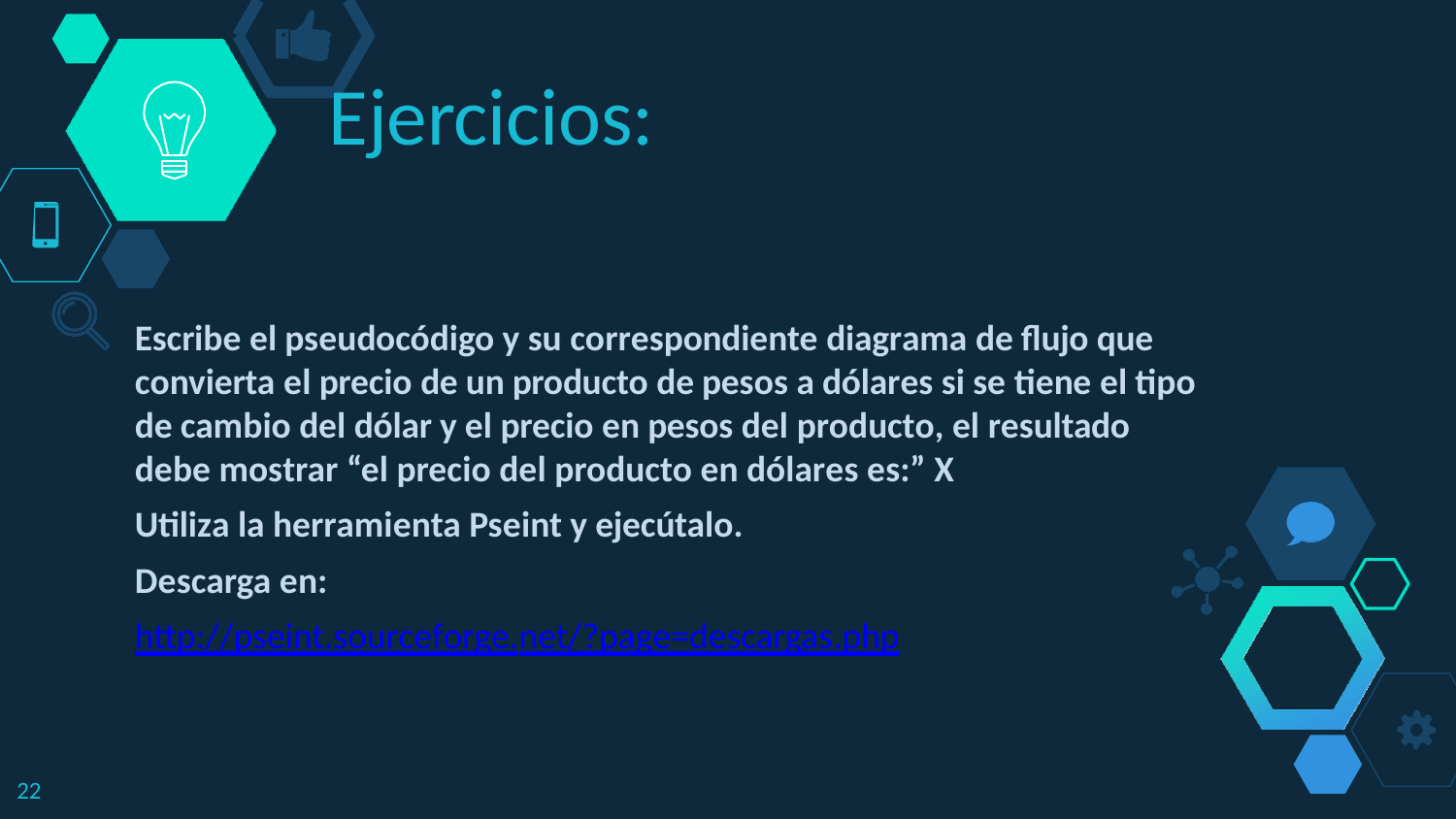

# Ejercicios:

Escribe el pseudocódigo y su correspondiente diagrama de flujo que convierta el precio de un producto de pesos a dólares si se tiene el tipo de cambio del dólar y el precio en pesos del producto, el resultado debe mostrar “el precio del producto en dólares es:” X

Utiliza la herramienta Pseint y ejecútalo.

Descarga en:

http://pseint.sourceforge.net/?page=descargas.php

22